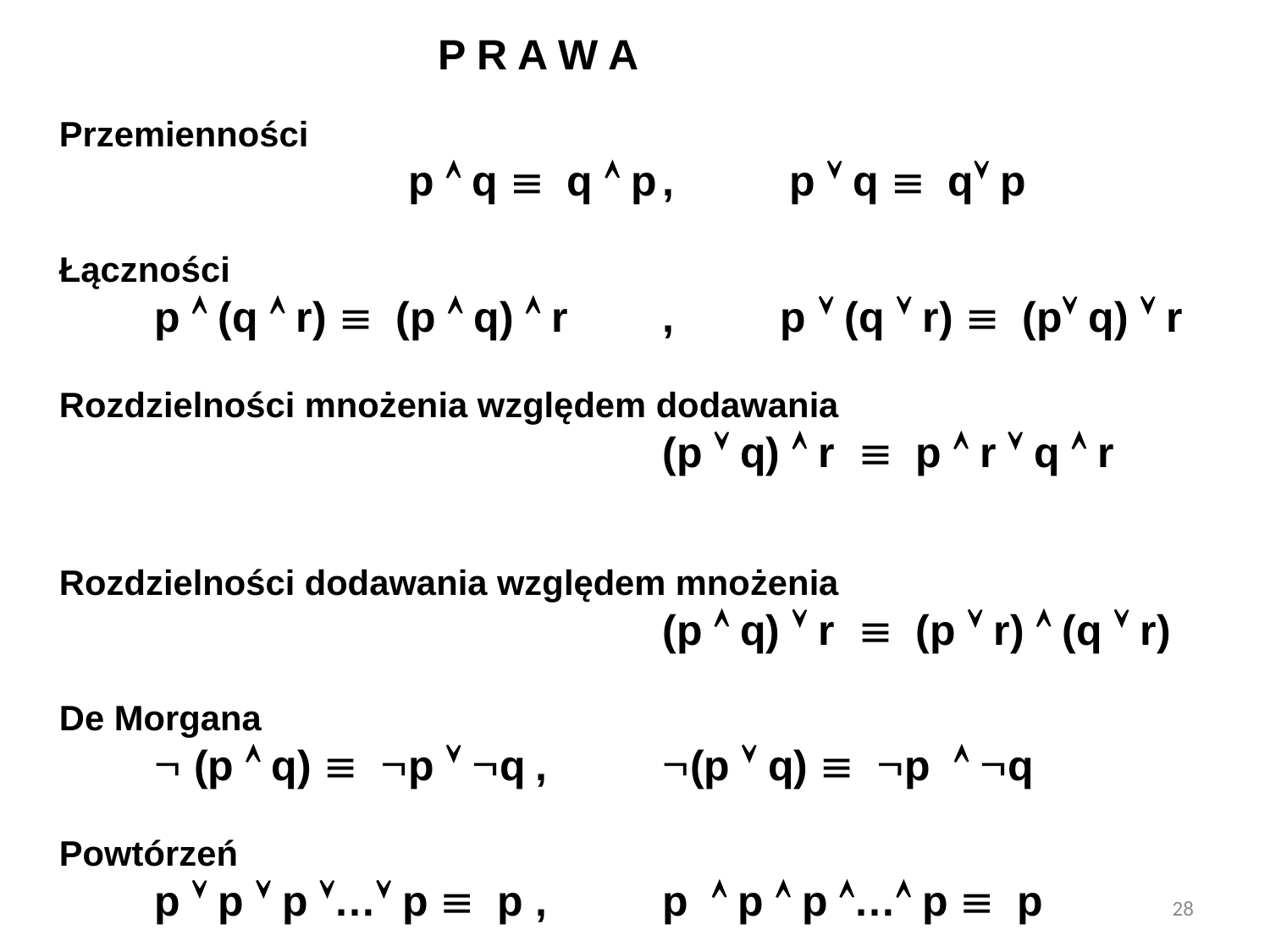

P R A W A

Przemienności
			p ∧ q ≡  q ∧ p	,	p ∨ q ≡  q∨ p

Łączności
	p ∧ (q ∧ r) ≡  (p ∧ q) ∧ r	,         p ∨ (q ∨ r) ≡  (p∨ q) ∨ r

Rozdzielności mnożenia względem dodawania
					(p ∨ q) ∧ r  ≡  p ∧ r ∨ q ∧ r

Rozdzielności dodawania względem mnożenia
					(p ∧ q) ∨ r  ≡  (p ∨ r) ∧ (q ∨ r)

De Morgana
	¬ (p ∧ q) ≡  ¬p ∨ ¬q	,  	¬(p ∨ q) ≡  ¬p  ∧ ¬q

Powtórzeń
	p ∨ p ∨ p ∨…∨ p ≡  p	,	p  ∧ p ∧ p ∧…∧ p ≡  p

28